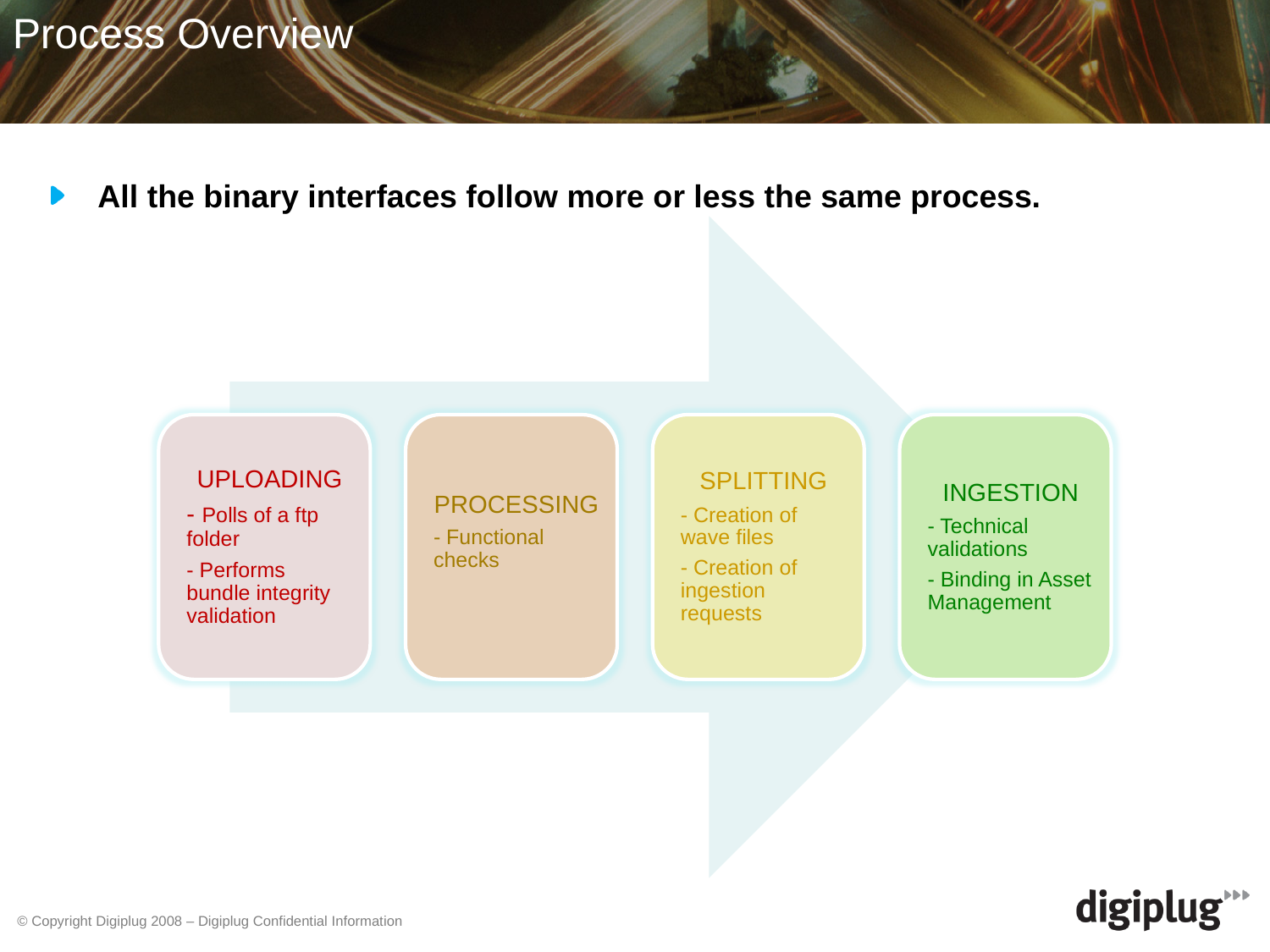

Process Overview
All the binary interfaces follow more or less the same process.

UPLOADING
- Polls of a ftp folder
- Performs bundle integrity validation
PROCESSING
- Functional checks

SPLITTING
- Creation of wave files
- Creation of ingestion requests
INGESTION
- Technical validations
- Binding in Asset Management